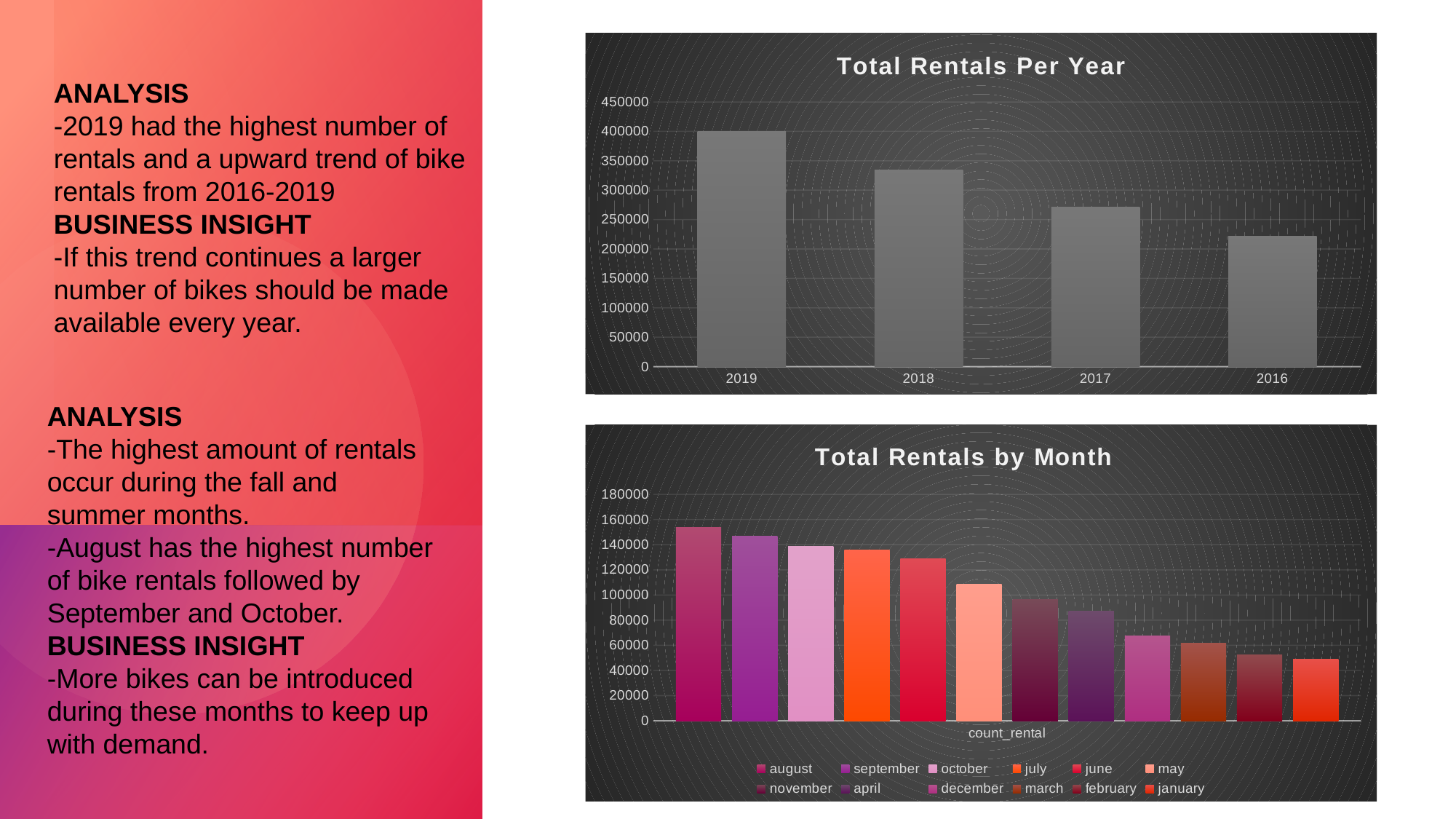

### Chart: Total Rentals Per Year

| Category | count_rental |
|---|---|
| 2019 | 399600.0 |
| 2018 | 334485.0 |
| 2017 | 270999.0 |
| 2016 | 222119.0 |
ANALYSIS
-2019 had the highest number of rentals and a upward trend of bike rentals from 2016-2019
BUSINESS INSIGHT
-If this trend continues a larger number of bikes should be made available every year.

ANALYSIS
-The highest amount of rentals occur during the fall and summer months.
-August has the highest number of bike rentals followed by September and October.
BUSINESS INSIGHT
-More bikes can be introduced during these months to keep up with demand.

### Chart: Total Rentals by Month

| Category | august | september | october | july | june | may | november | april | december | march | february | january |
|---|---|---|---|---|---|---|---|---|---|---|---|---|
| count_rental | 153706.0 | 146942.0 | 138743.0 | 136066.0 | 128583.0 | 108741.0 | 96350.0 | 87417.0 | 67571.0 | 61719.0 | 52158.0 | 49207.0 |